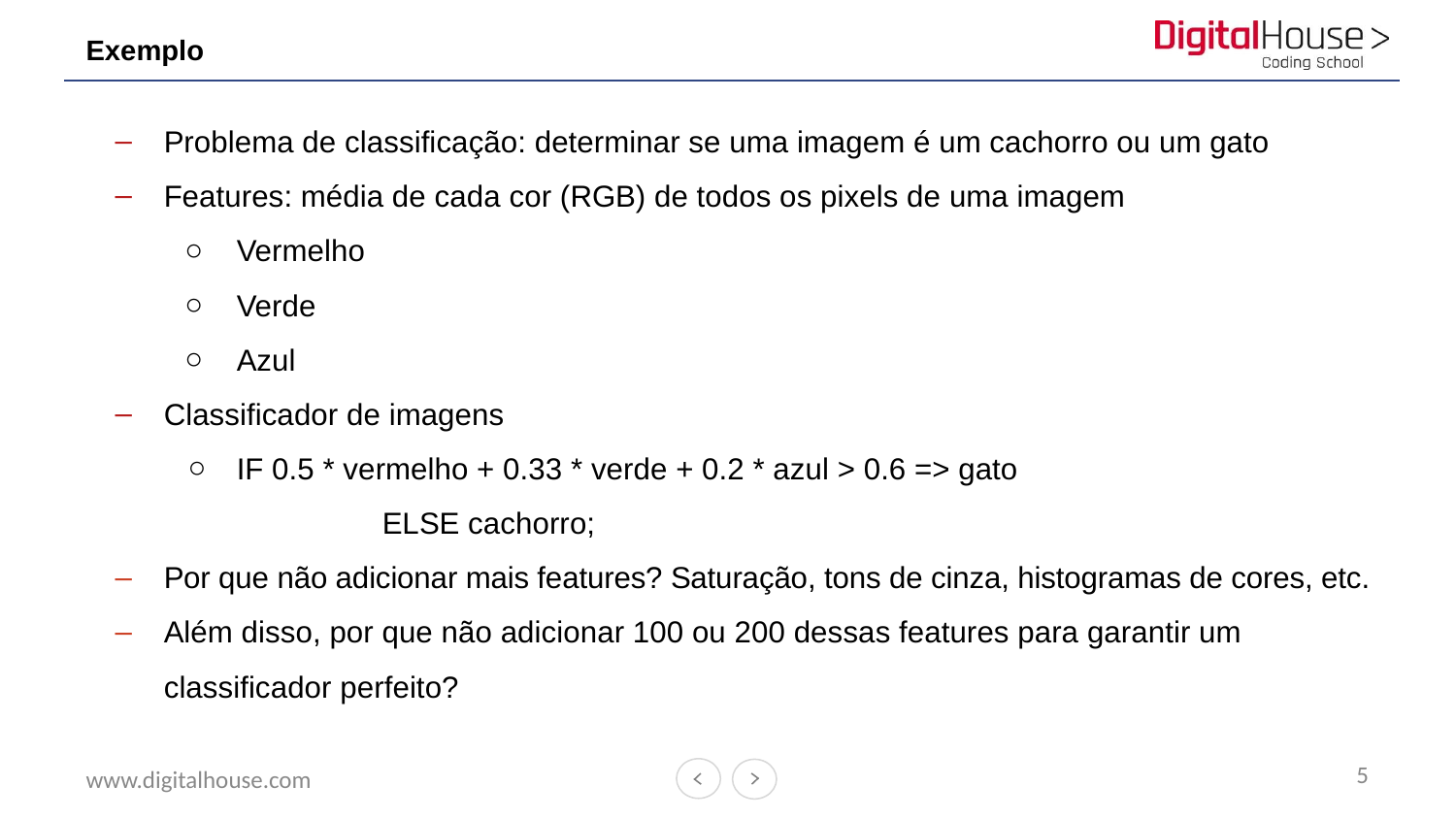

# Exemplo
Problema de classificação: determinar se uma imagem é um cachorro ou um gato
Features: média de cada cor (RGB) de todos os pixels de uma imagem
Vermelho
Verde
Azul
Classificador de imagens
IF 0.5 * vermelho + 0.33 * verde + 0.2 * azul > 0.6 => gato
		ELSE cachorro;
Por que não adicionar mais features? Saturação, tons de cinza, histogramas de cores, etc.
Além disso, por que não adicionar 100 ou 200 dessas features para garantir um classificador perfeito?

5